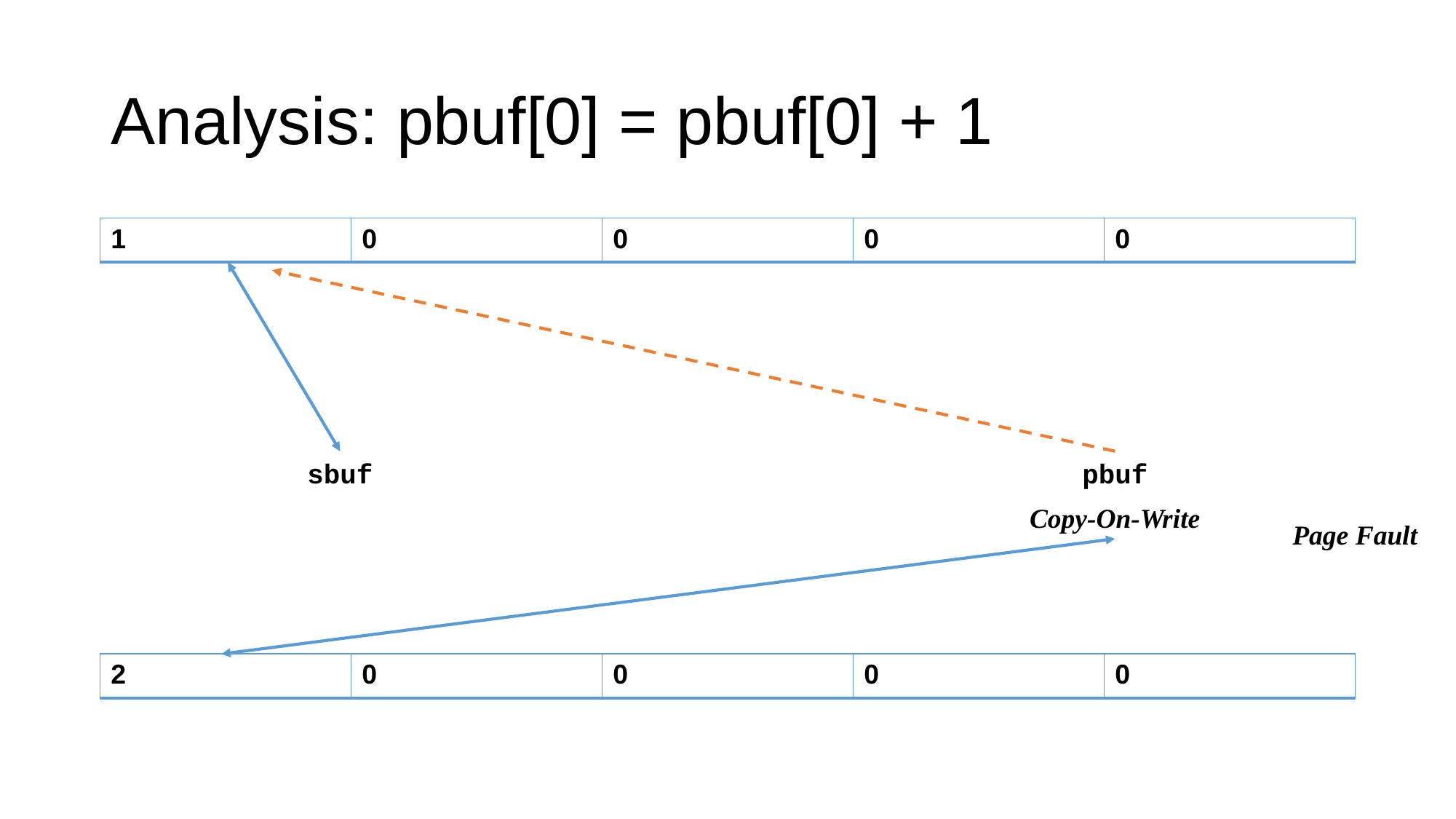

# Analysis: pbuf[0] = pbuf[0] + 1
| 1 | 0 | 0 | 0 | 0 |
| --- | --- | --- | --- | --- |
sbuf
pbuf
Copy-On-Write
Page Fault
| 2 | 0 | 0 | 0 | 0 |
| --- | --- | --- | --- | --- |